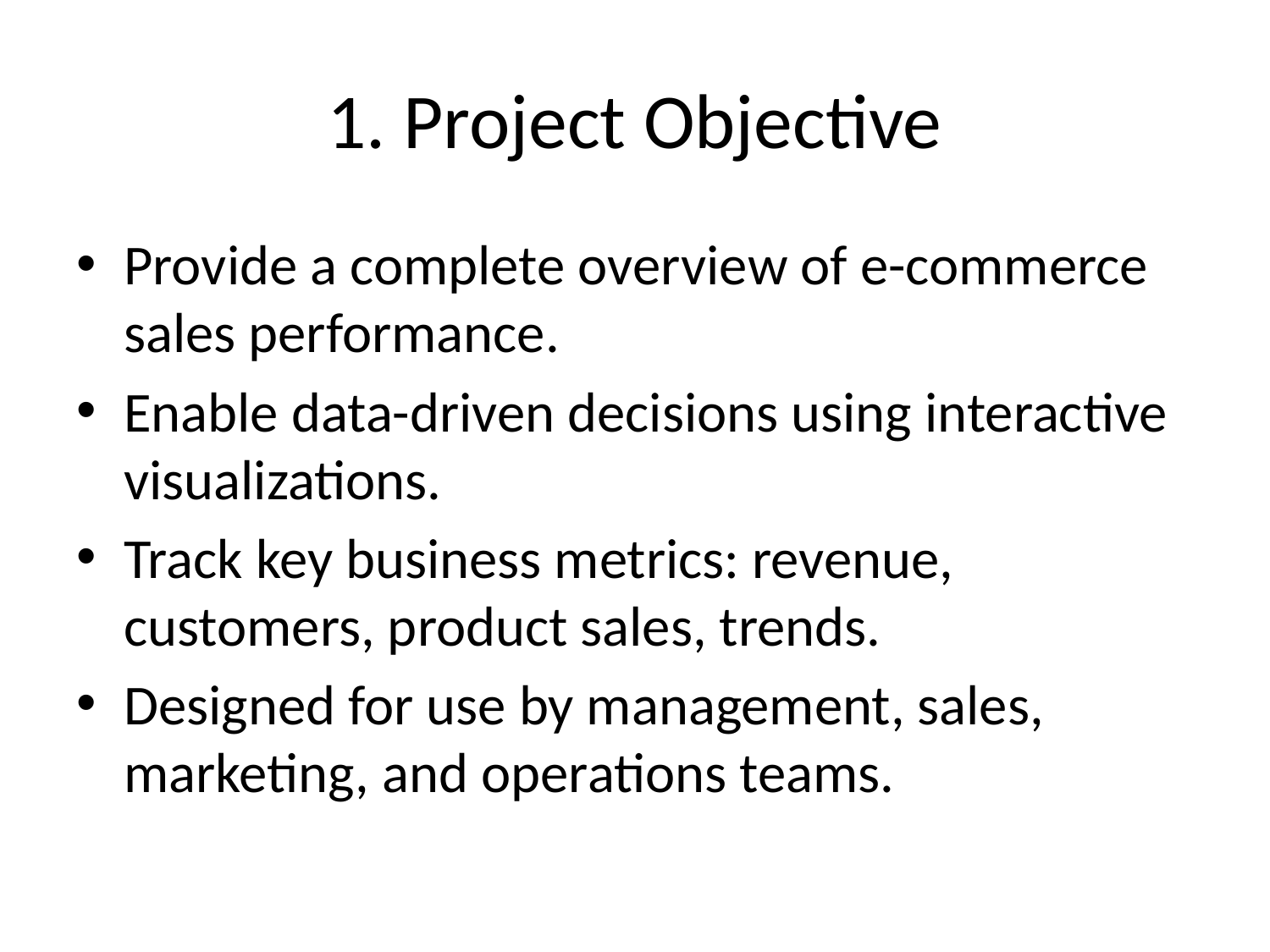

# 1. Project Objective
Provide a complete overview of e-commerce sales performance.
Enable data-driven decisions using interactive visualizations.
Track key business metrics: revenue, customers, product sales, trends.
Designed for use by management, sales, marketing, and operations teams.